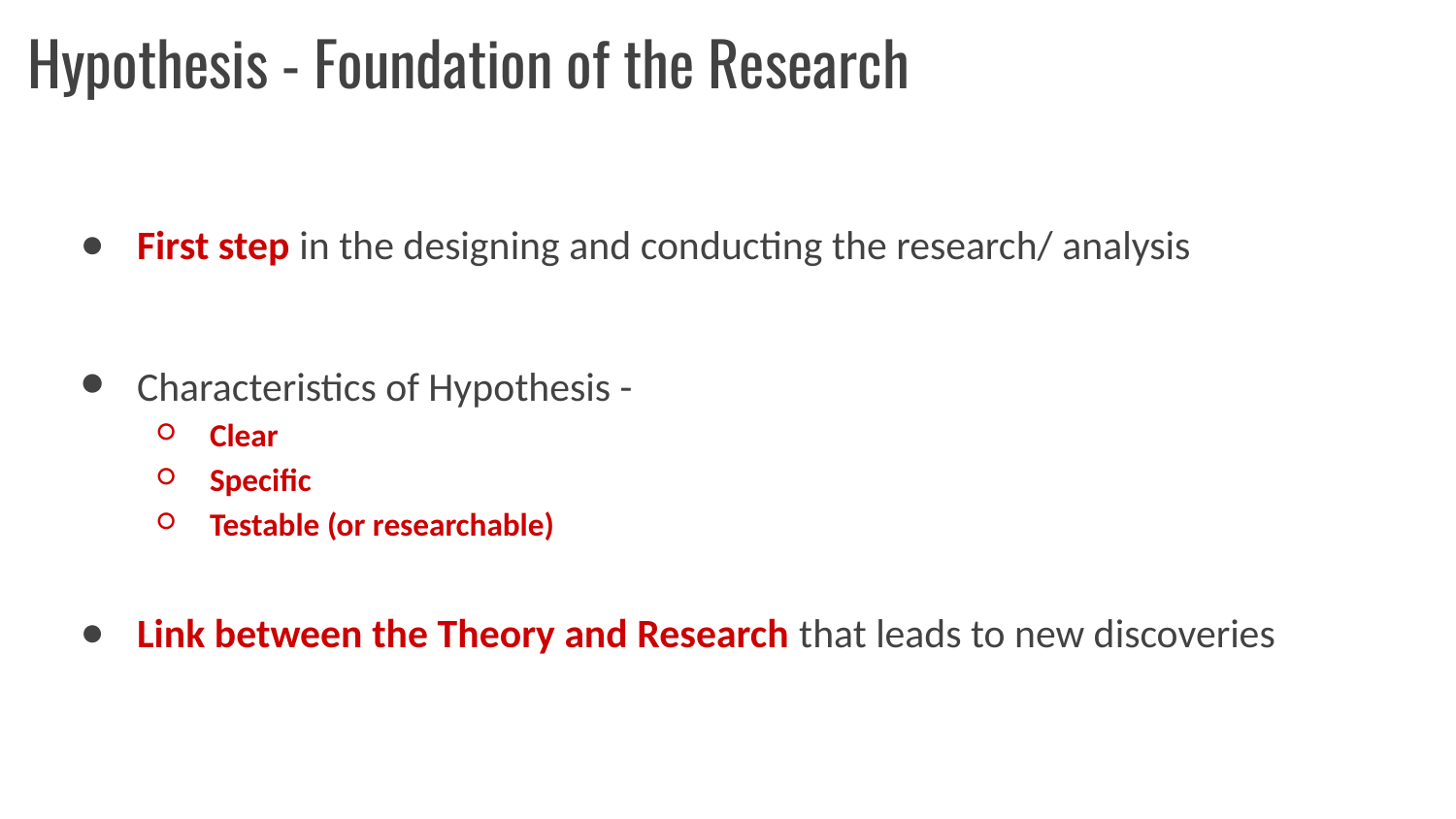

# Hypothesis - Foundation of the Research
First step in the designing and conducting the research/ analysis
Characteristics of Hypothesis -
Clear
Specific
Testable (or researchable)
Link between the Theory and Research that leads to new discoveries